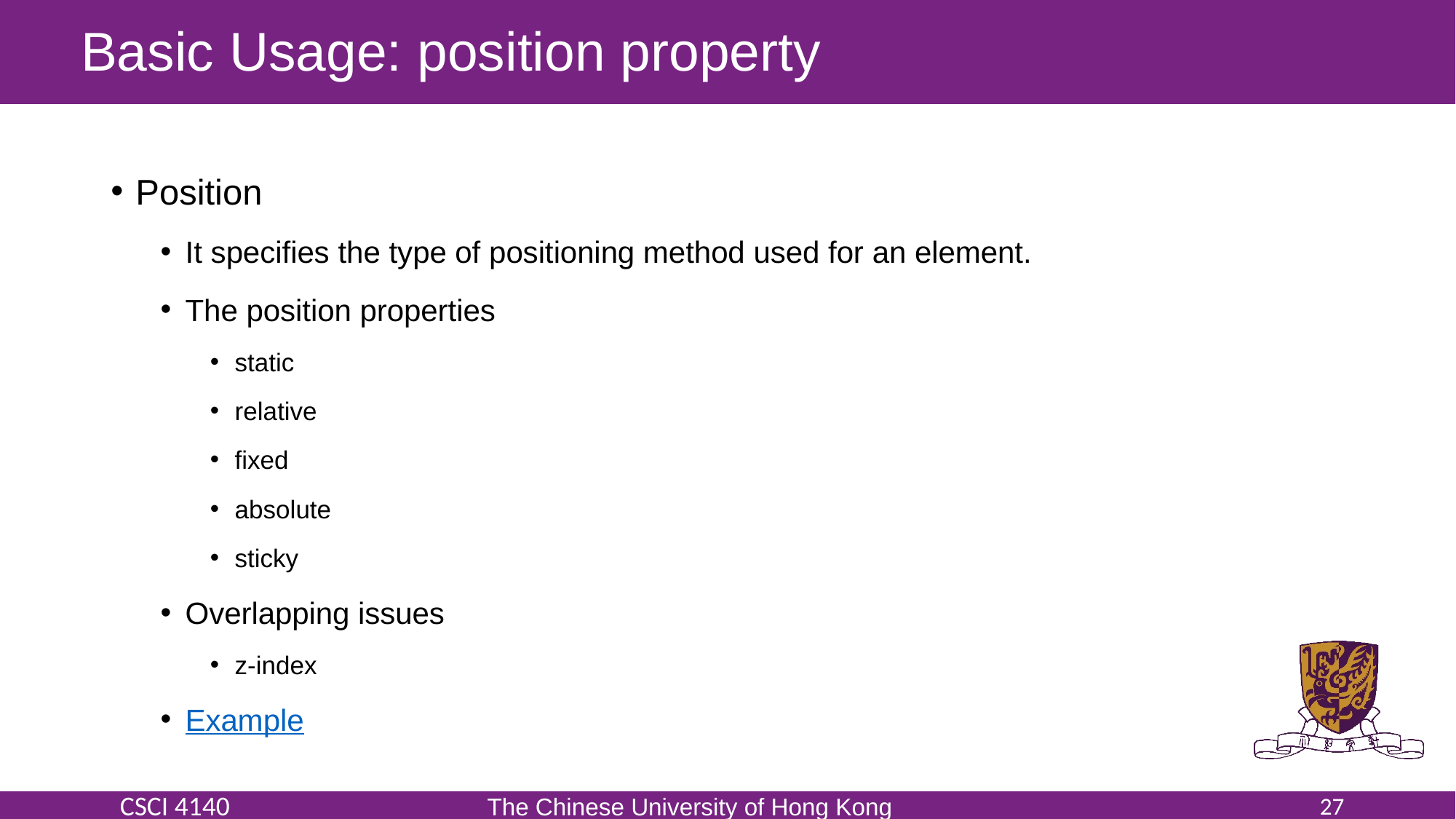

# Basic Usage: position property
Position
It specifies the type of positioning method used for an element.
The position properties
static
relative
fixed
absolute
sticky
Overlapping issues
z-index
Example
27